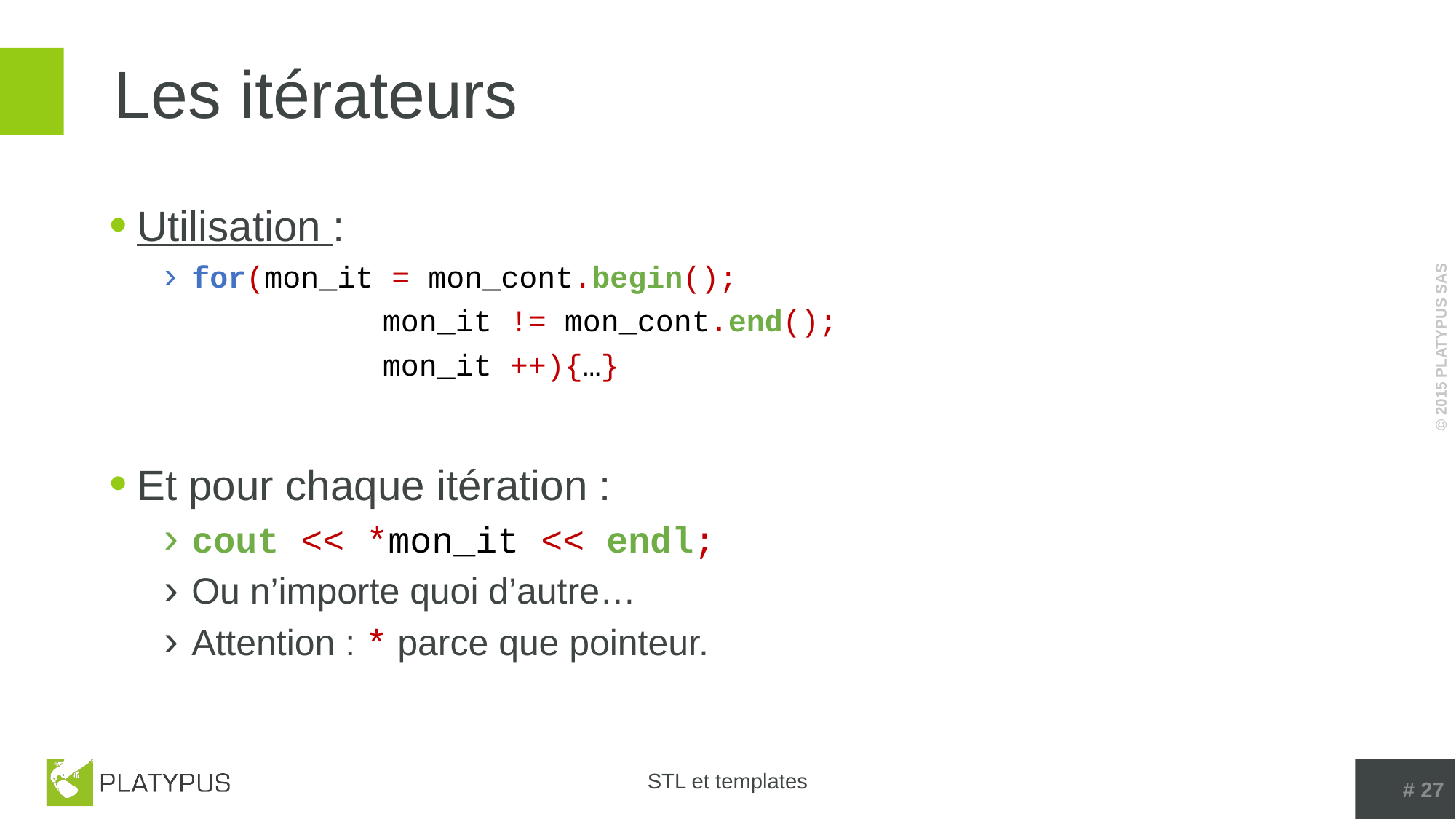

# Les itérateurs
Utilisation :
for(mon_it = mon_cont.begin();
		mon_it != mon_cont.end();
		mon_it ++){…}

Et pour chaque itération :
cout << *mon_it << endl;
Ou n’importe quoi d’autre…
Attention : * parce que pointeur.
# 27
STL et templates